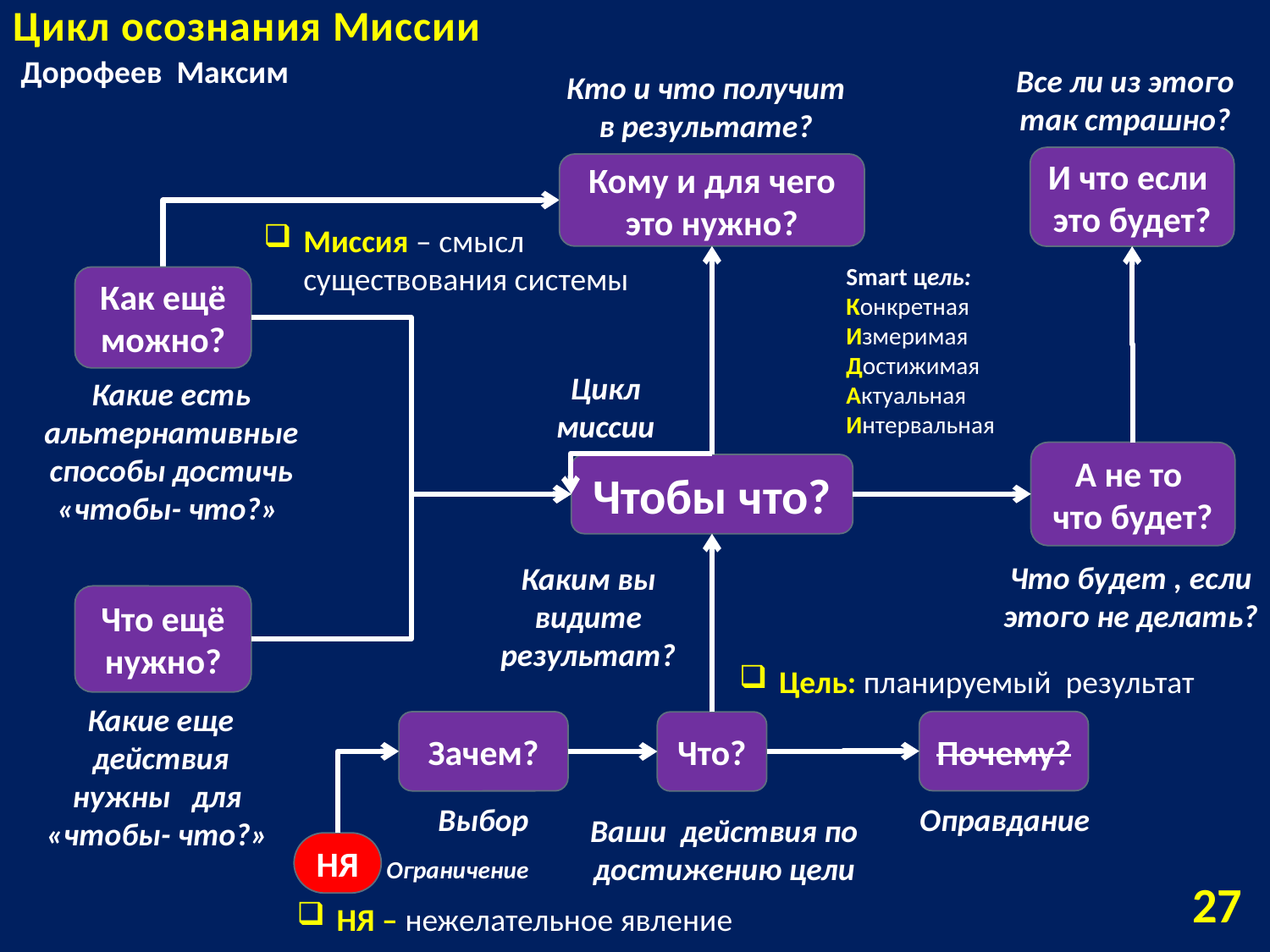

Цикл осознания Миссии
Дорофеев  Максим
Все ли из этого так страшно?
Кто и что получит в результате?
И что если  это будет?
Кому и для чего это нужно?
Миссия – смысл существования системы
Smart цель:
Конкретная  Измеримая  Достижимая Актуальная  Интервальная
Как ещё можно?

Цикл миссии
Какие есть альтернативные способы достичь «чтобы- что?»
А не то
что будет?
Чтобы что?
Что будет , если этого не делать?
Каким вы видите результат?
Что ещё нужно?
Цель: планируемый  результат
Какие еще действия нужны   для  «чтобы- что?»
Почему?
Зачем?
Что?
Выбор
Оправдание
Ваши  действия по достижению цели
НЯ
Ограничение
27
НЯ – нежелательное явление